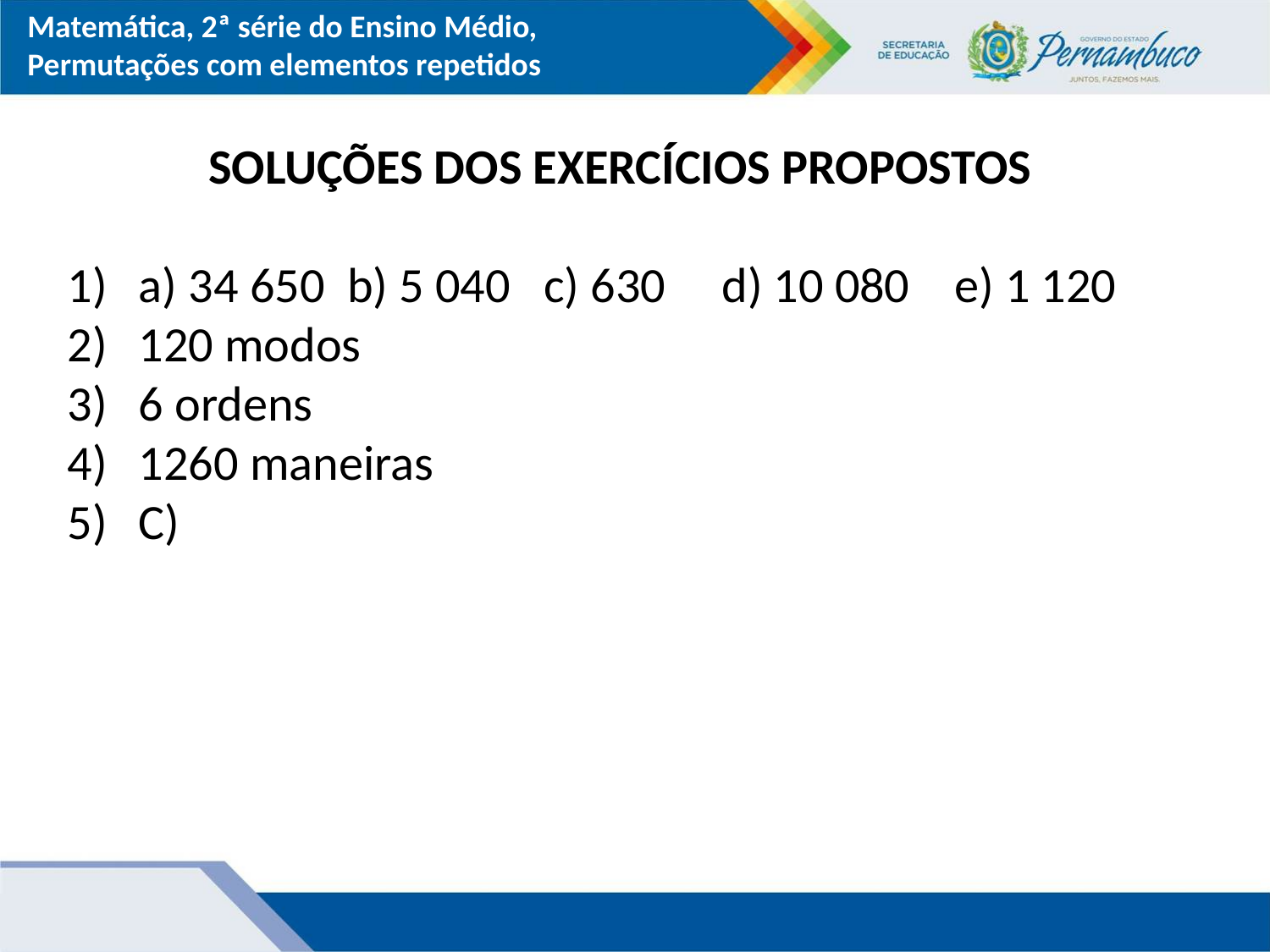

Matemática, 2ª série do Ensino Médio, Permutações com elementos repetidos

SOLUÇÕES DOS EXERCÍCIOS PROPOSTOS

a) 34 650  b) 5 040   c) 630     d) 10 080    e) 1 120
120 modos
6 ordens
1260 maneiras
C)